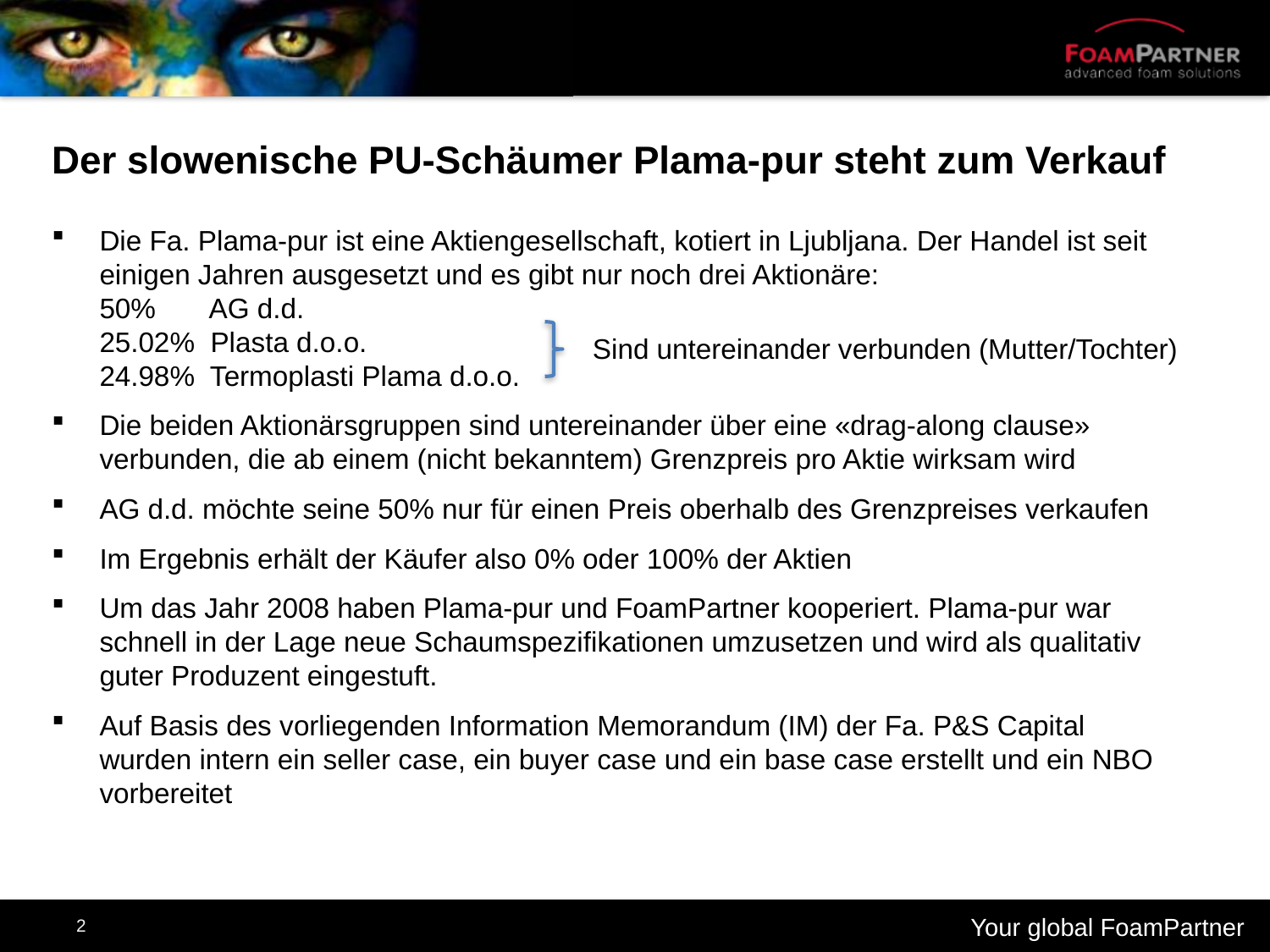

# Der slowenische PU-Schäumer Plama-pur steht zum Verkauf
Die Fa. Plama-pur ist eine Aktiengesellschaft, kotiert in Ljubljana. Der Handel ist seit einigen Jahren ausgesetzt und es gibt nur noch drei Aktionäre:
50%       AG d.d.
25.02%  Plasta d.o.o.
24.98%  Termoplasti Plama d.o.o.
Die beiden Aktionärsgruppen sind untereinander über eine «drag-along clause» verbunden, die ab einem (nicht bekanntem) Grenzpreis pro Aktie wirksam wird
AG d.d. möchte seine 50% nur für einen Preis oberhalb des Grenzpreises verkaufen
Im Ergebnis erhält der Käufer also 0% oder 100% der Aktien
Um das Jahr 2008 haben Plama-pur und FoamPartner kooperiert. Plama-pur war schnell in der Lage neue Schaumspezifikationen umzusetzen und wird als qualitativ guter Produzent eingestuft.
Auf Basis des vorliegenden Information Memorandum (IM) der Fa. P&S Capital wurden intern ein seller case, ein buyer case und ein base case erstellt und ein NBO vorbereitet

Sind untereinander verbunden (Mutter/Tochter)
2